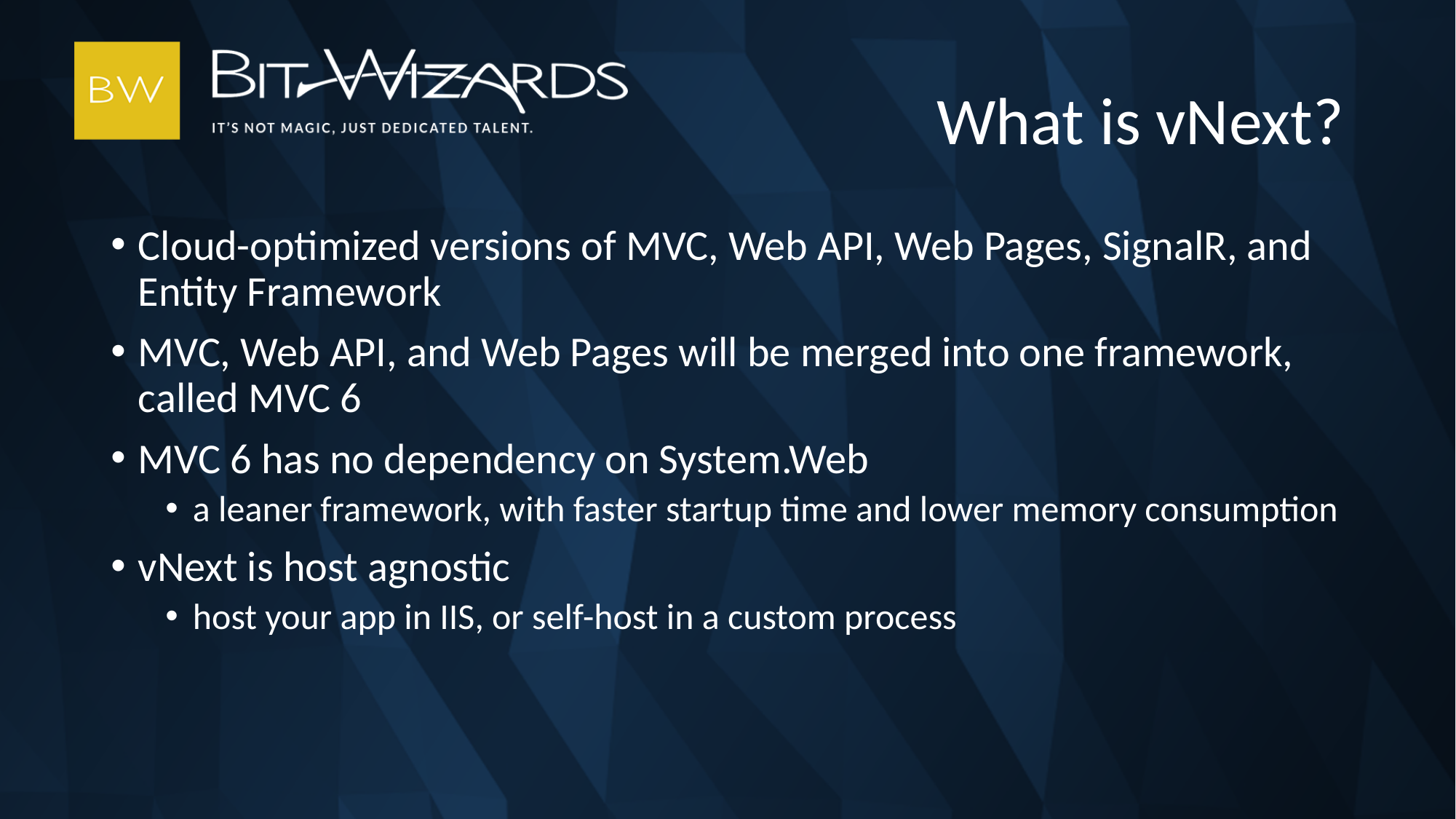

# What is vNext?
Cloud-optimized versions of MVC, Web API, Web Pages, SignalR, and Entity Framework
MVC, Web API, and Web Pages will be merged into one framework, called MVC 6
MVC 6 has no dependency on System.Web
a leaner framework, with faster startup time and lower memory consumption
vNext is host agnostic
host your app in IIS, or self-host in a custom process